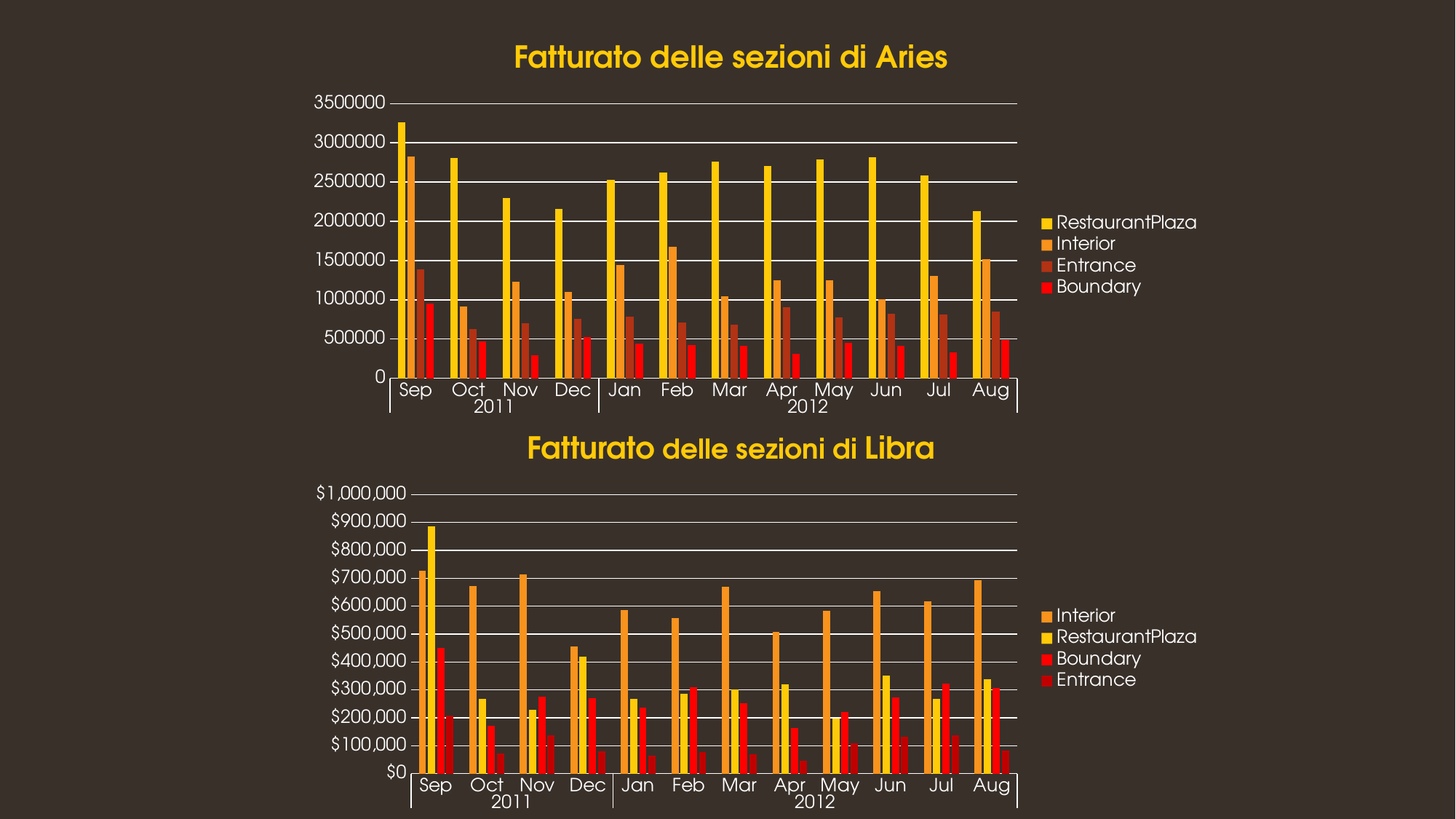

Fatturato delle sezioni di Aries

### Chart

| Category | RestaurantPlaza | Interior | Entrance | Boundary |
|---|---|---|---|---|
| Sep | 3262296.0 | 2827892.0 | 1385979.0 | 948076.0 |
| Oct | 2802370.0 | 911052.0 | 624924.0 | 465903.0 |
| Nov | 2292361.0 | 1229426.0 | 697962.0 | 297798.0 |
| Dec | 2160455.0 | 1102875.0 | 761220.0 | 524867.0 |
| Jan | 2531905.0 | 1438626.0 | 780468.0 | 445179.0 |
| Feb | 2622138.0 | 1674235.0 | 709261.0 | 418547.0 |
| Mar | 2757414.0 | 1048843.0 | 684397.0 | 414017.0 |
| Apr | 2704234.0 | 1243934.0 | 905152.0 | 313953.0 |
| May | 2791754.0 | 1247226.0 | 772526.0 | 453699.0 |
| Jun | 2812199.0 | 1010828.0 | 825496.0 | 409841.0 |
| Jul | 2587139.0 | 1307280.0 | 815220.0 | 327644.0 |
| Aug | 2128929.0 | 1512993.0 | 845912.0 | 486701.0 |
Fatturato delle sezioni di Libra

### Chart

| Category | Interior | RestaurantPlaza | Boundary | Entrance |
|---|---|---|---|---|
| Sep | 728237.0 | 886790.0 | 451301.0 | 206872.0 |
| Oct | 672937.0 | 268950.0 | 170370.0 | 72817.0 |
| Nov | 713674.0 | 228865.0 | 276048.0 | 137894.0 |
| Dec | 454668.0 | 419099.0 | 271163.0 | 78826.0 |
| Jan | 585013.0 | 267736.0 | 235447.0 | 65558.0 |
| Feb | 558287.0 | 285247.0 | 308856.0 | 78600.0 |
| Mar | 669590.0 | 301475.0 | 251601.0 | 69559.0 |
| Apr | 508635.0 | 320161.0 | 163235.0 | 46963.0 |
| May | 584073.0 | 196115.0 | 220783.0 | 109248.0 |
| Jun | 652966.0 | 350812.0 | 273748.0 | 131744.0 |
| Jul | 618203.0 | 268248.0 | 322763.0 | 138085.0 |
| Aug | 694263.0 | 337402.0 | 307456.0 | 81473.0 |